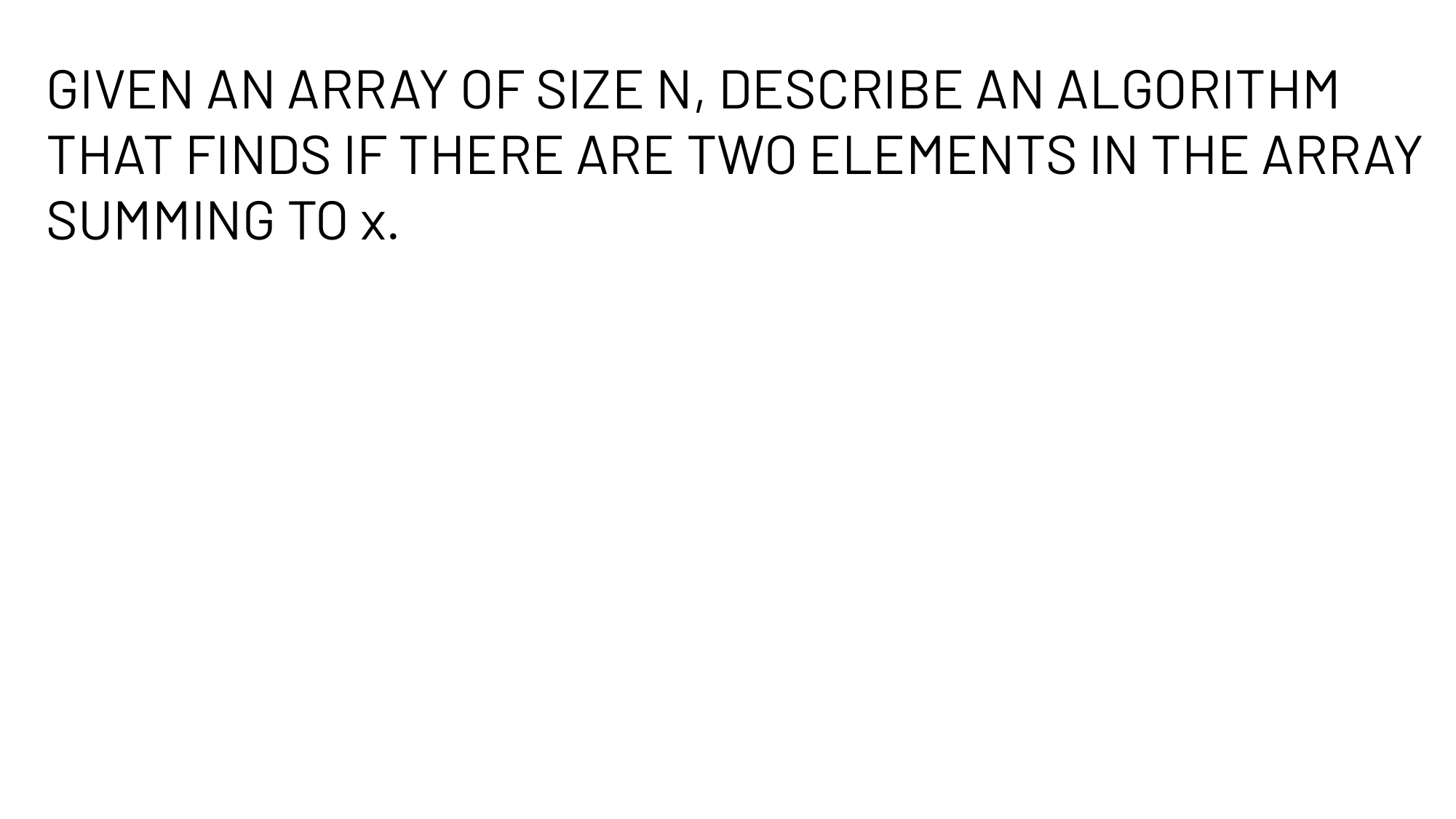

GIVEN AN ARRAY OF SIZE N, DESCRIBE AN ALGORITHM THAT FINDS IF THERE ARE TWO ELEMENTS IN THE ARRAY SUMMING TO x.